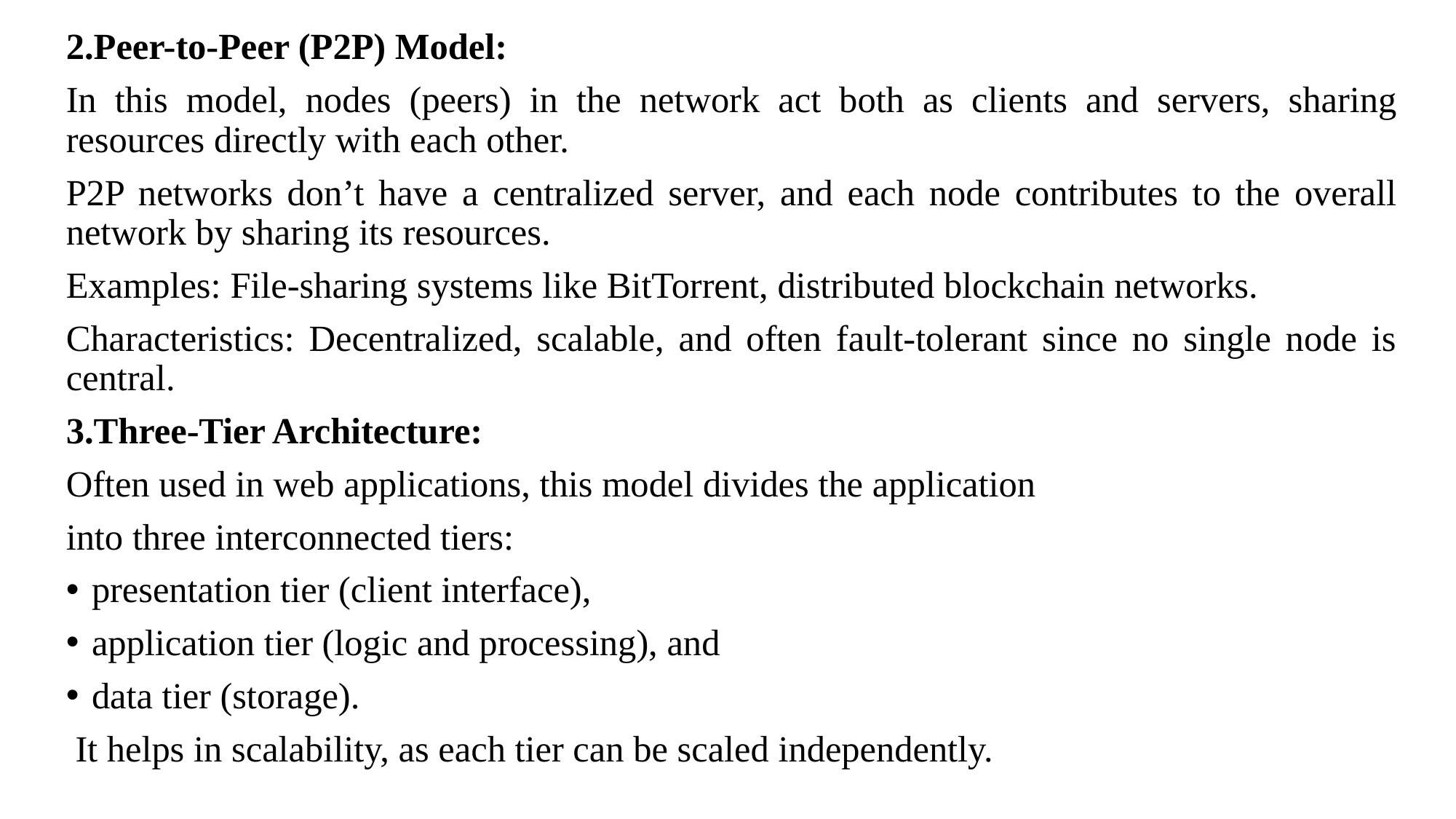

2.Peer-to-Peer (P2P) Model:
In this model, nodes (peers) in the network act both as clients and servers, sharing resources directly with each other.
P2P networks don’t have a centralized server, and each node contributes to the overall network by sharing its resources.
Examples: File-sharing systems like BitTorrent, distributed blockchain networks.
Characteristics: Decentralized, scalable, and often fault-tolerant since no single node is central.
3.Three-Tier Architecture:
Often used in web applications, this model divides the application
into three interconnected tiers:
presentation tier (client interface),
application tier (logic and processing), and
data tier (storage).
 It helps in scalability, as each tier can be scaled independently.